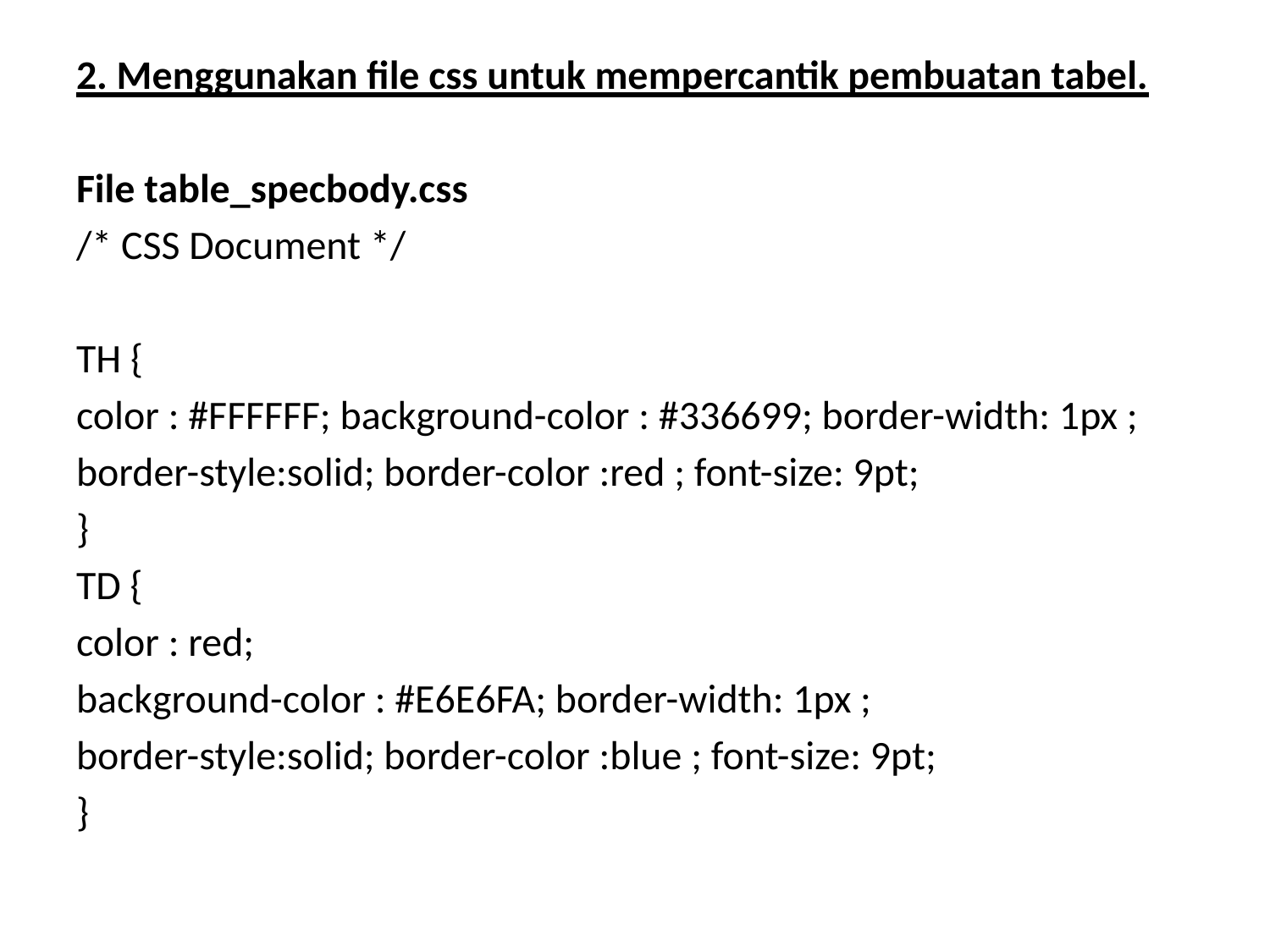

2. Menggunakan file css untuk mempercantik pembuatan tabel.

File table_specbody.css
/* CSS Document */

TH {
color : #FFFFFF; background-color : #336699; border-width: 1px ;
border-style:solid; border-color :red ; font-size: 9pt;
}
TD {
color : red;
background-color : #E6E6FA; border-width: 1px ;
border-style:solid; border-color :blue ; font-size: 9pt;
}